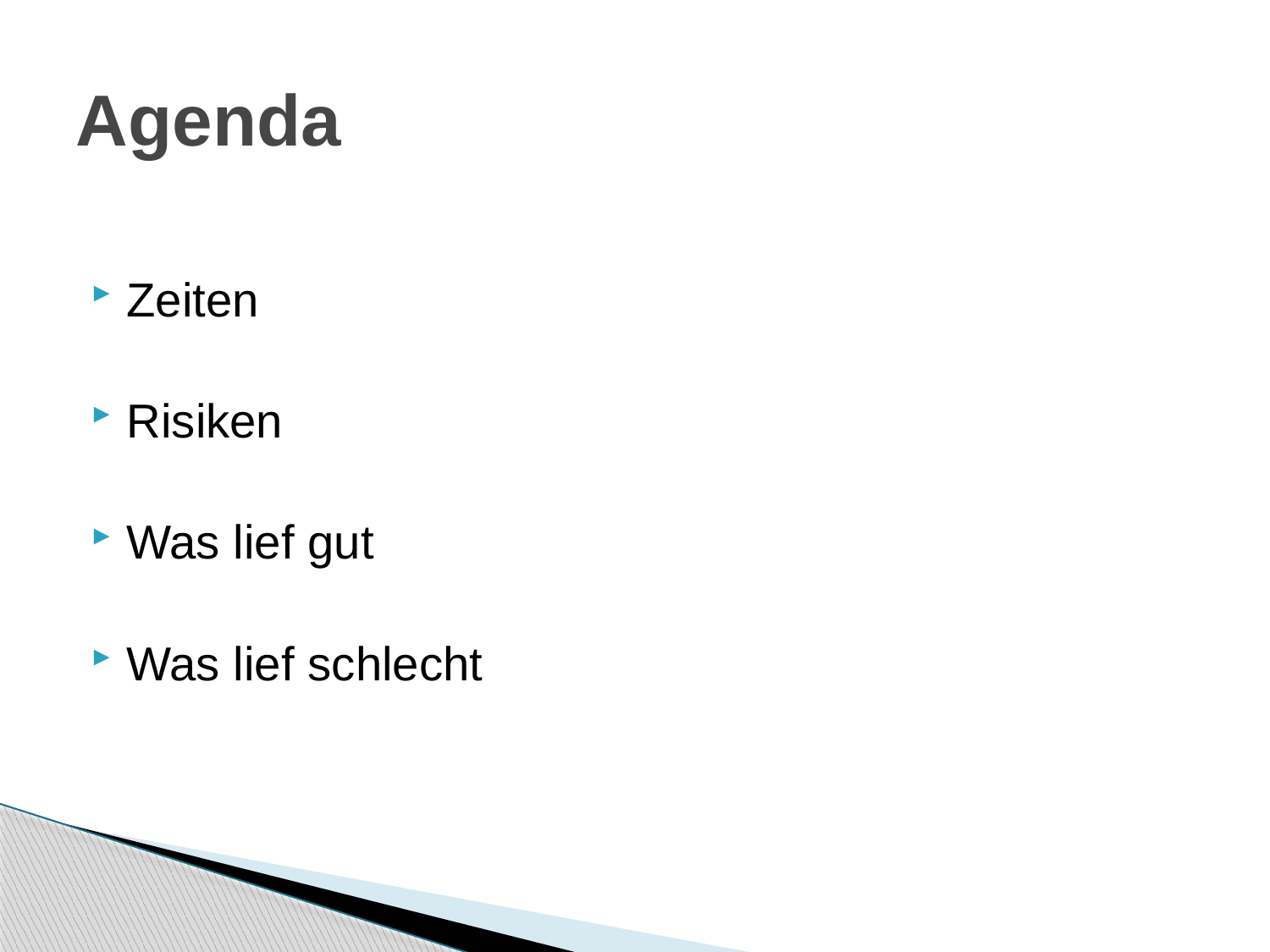

# Agenda
Zeiten
Risiken
Was lief gut
Was lief schlecht